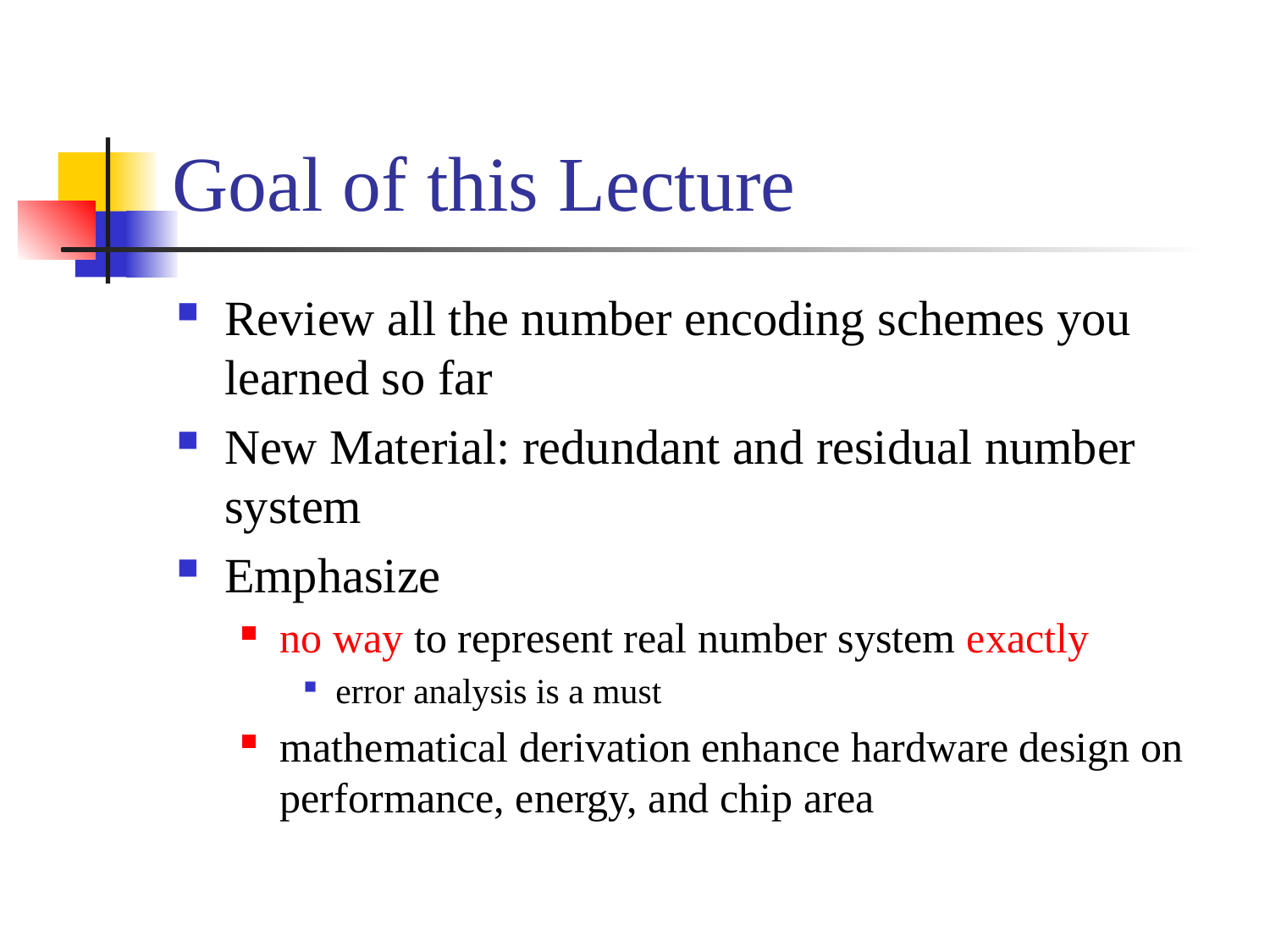

# Goal of this Lecture
Review all the number encoding schemes you learned so far
New Material: redundant and residual number system
Emphasize
no way to represent real number system exactly
error analysis is a must
mathematical derivation enhance hardware design on performance, energy, and chip area